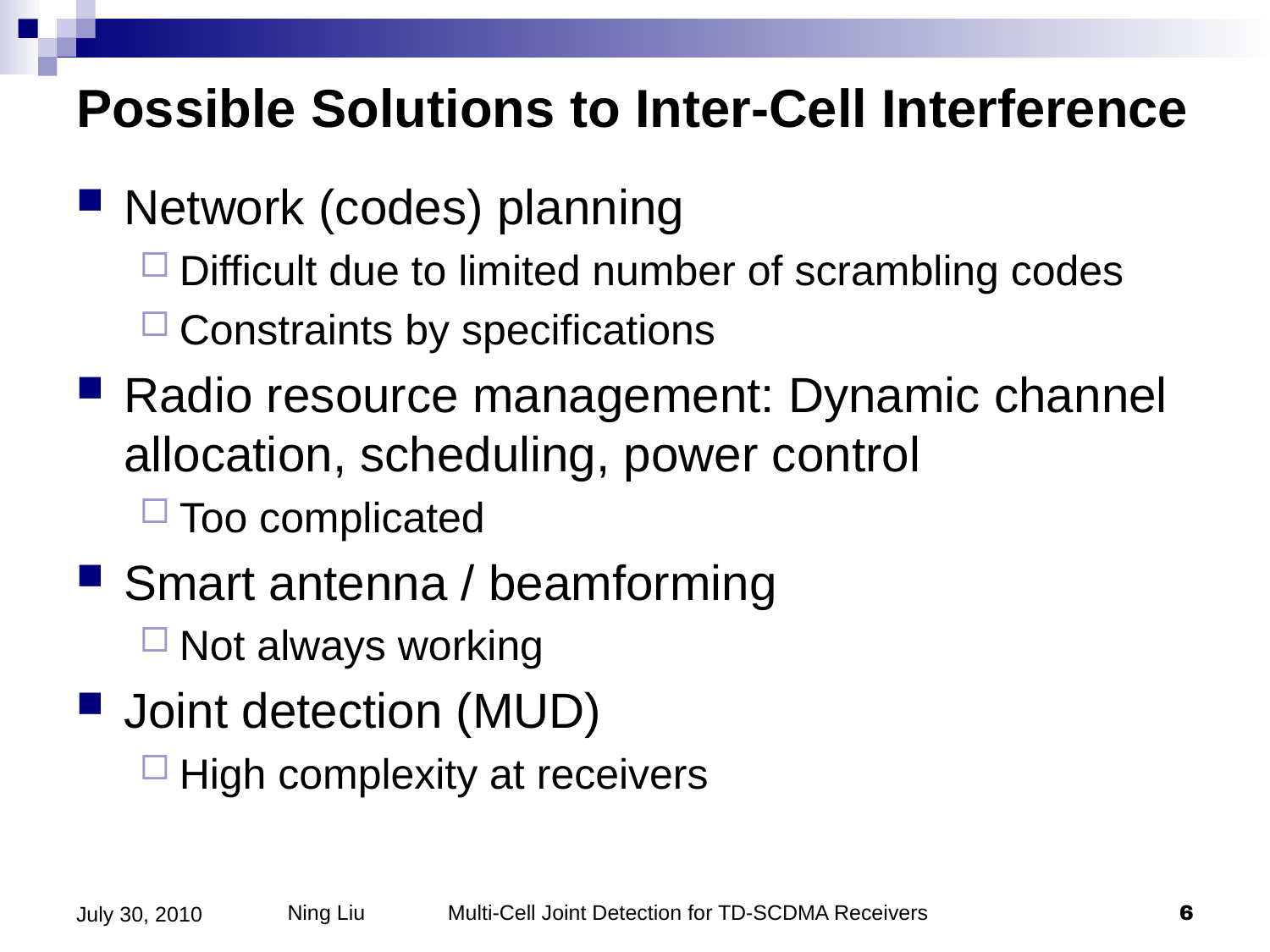

# Possible Solutions to Inter-Cell Interference
Network (codes) planning
Difficult due to limited number of scrambling codes
Constraints by specifications
Radio resource management: Dynamic channel allocation, scheduling, power control
Too complicated
Smart antenna / beamforming
Not always working
Joint detection (MUD)
High complexity at receivers
July 30, 2010
Ning Liu              Multi-Cell Joint Detection for TD-SCDMA Receivers
6